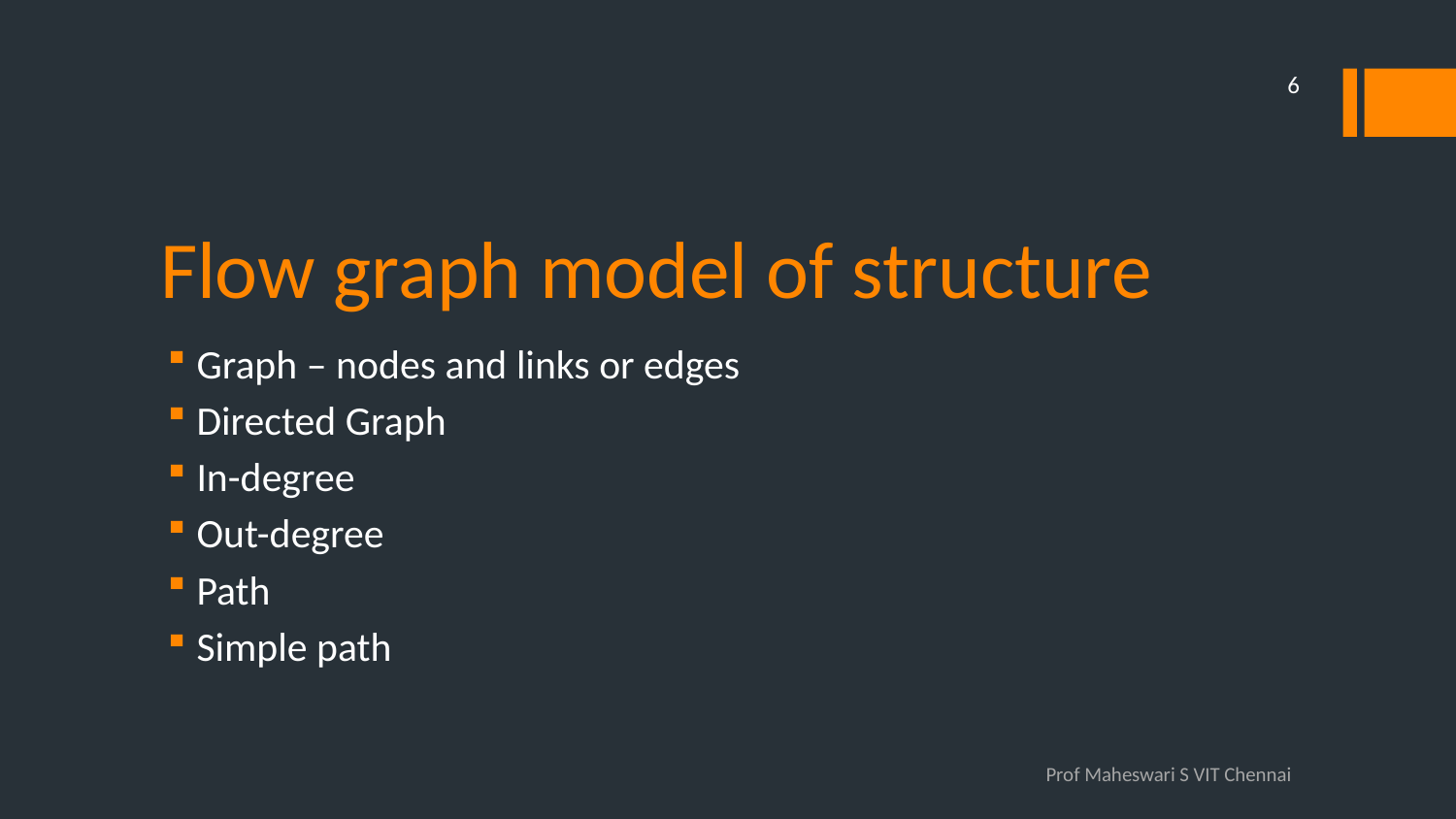

6
# Flow graph model of structure
Graph – nodes and links or edges
Directed Graph
In-degree
Out-degree
Path
Simple path
Prof Maheswari S VIT Chennai